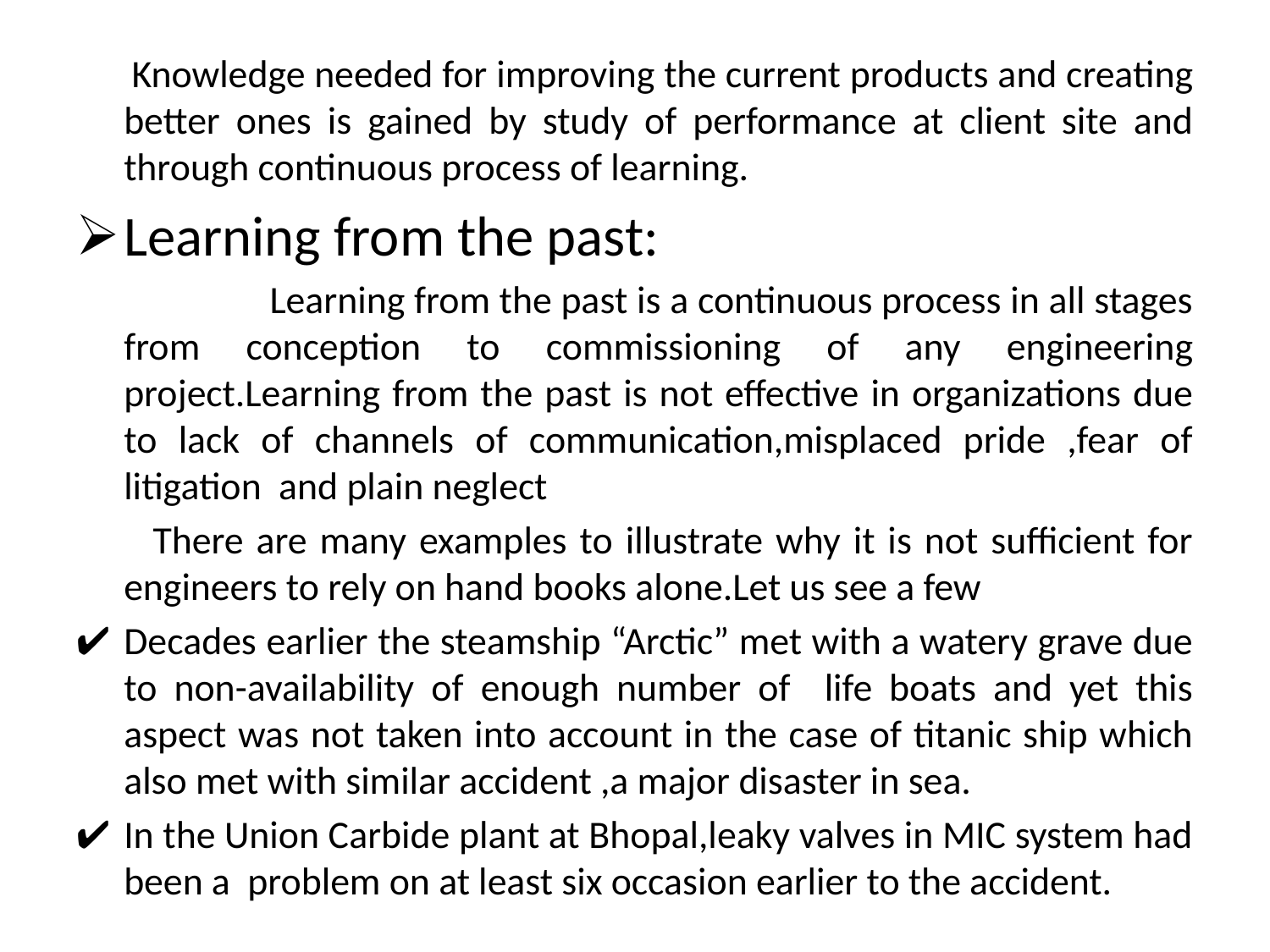

Knowledge needed for improving the current products and creating better ones is gained by study of performance at client site and through continuous process of learning.
Learning from the past:
                     Learning from the past is a continuous process in all stages from conception to commissioning of any engineering project.Learning from the past is not effective in organizations due to lack of channels of communication,misplaced pride ,fear of litigation  and plain neglect
      There are many examples to illustrate why it is not sufficient for engineers to rely on hand books alone.Let us see a few
Decades earlier the steamship “Arctic” met with a watery grave due to non-availability of enough number of  life boats and yet this aspect was not taken into account in the case of titanic ship which also met with similar accident ,a major disaster in sea.
In the Union Carbide plant at Bhopal,leaky valves in MIC system had been a  problem on at least six occasion earlier to the accident.